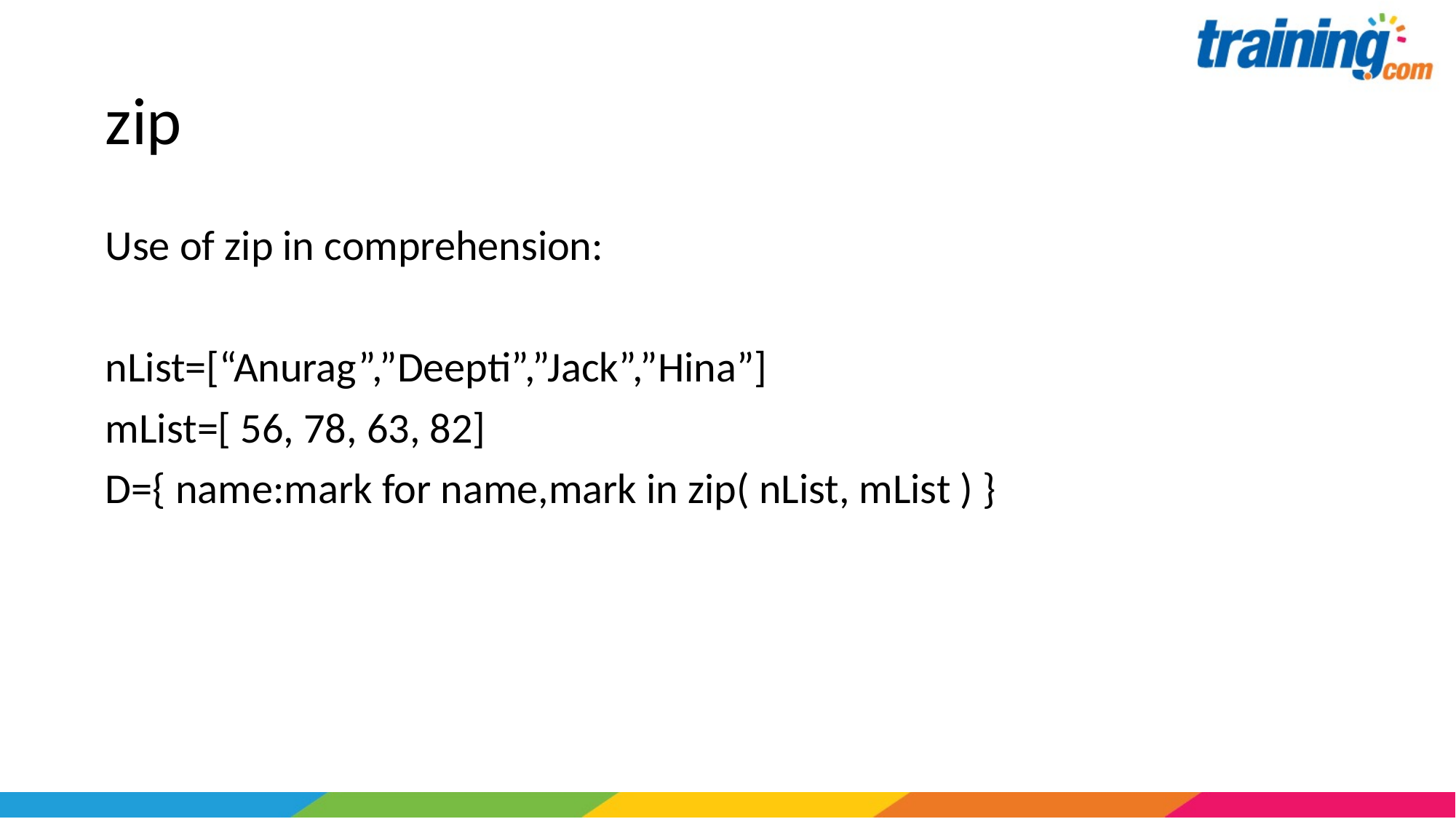

# zip
Use of zip in comprehension:

nList=[“Anurag”,”Deepti”,”Jack”,”Hina”]
mList=[ 56, 78, 63, 82]
D={ name:mark for name,mark in zip( nList, mList ) }